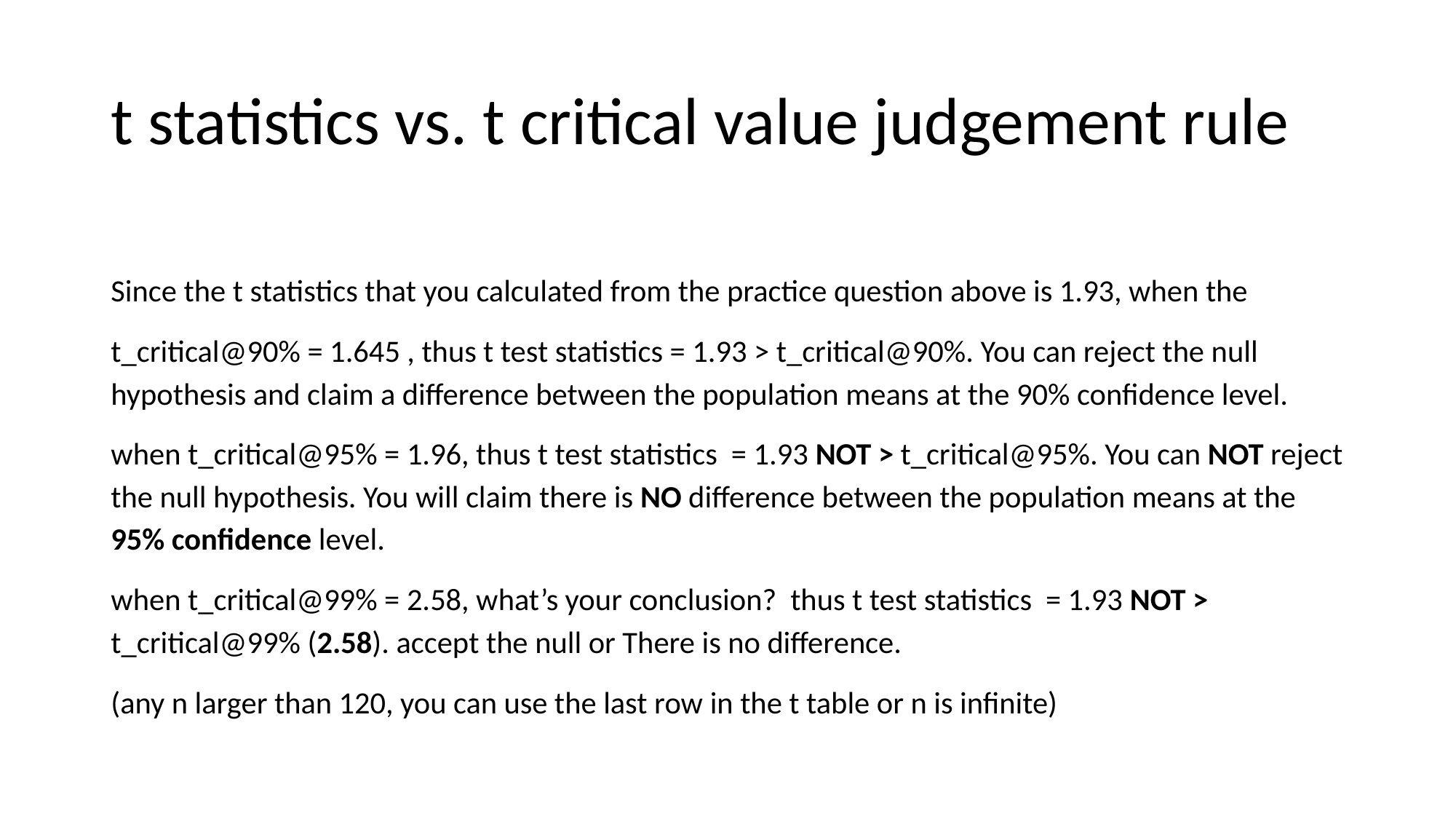

# t statistics vs. t critical value judgement rule

Since the t statistics that you calculated from the practice question above is 1.93, when the
t_critical@90% = 1.645 , thus t test statistics = 1.93 > t_critical@90%. You can reject the null hypothesis and claim a difference between the population means at the 90% confidence level.
when t_critical@95% = 1.96, thus t test statistics  = 1.93 NOT > t_critical@95%. You can NOT reject the null hypothesis. You will claim there is NO difference between the population means at the 95% confidence level.
when t_critical@99% = 2.58, what’s your conclusion?  thus t test statistics  = 1.93 NOT > t_critical@99% (2.58). accept the null or There is no difference.
(any n larger than 120, you can use the last row in the t table or n is infinite)